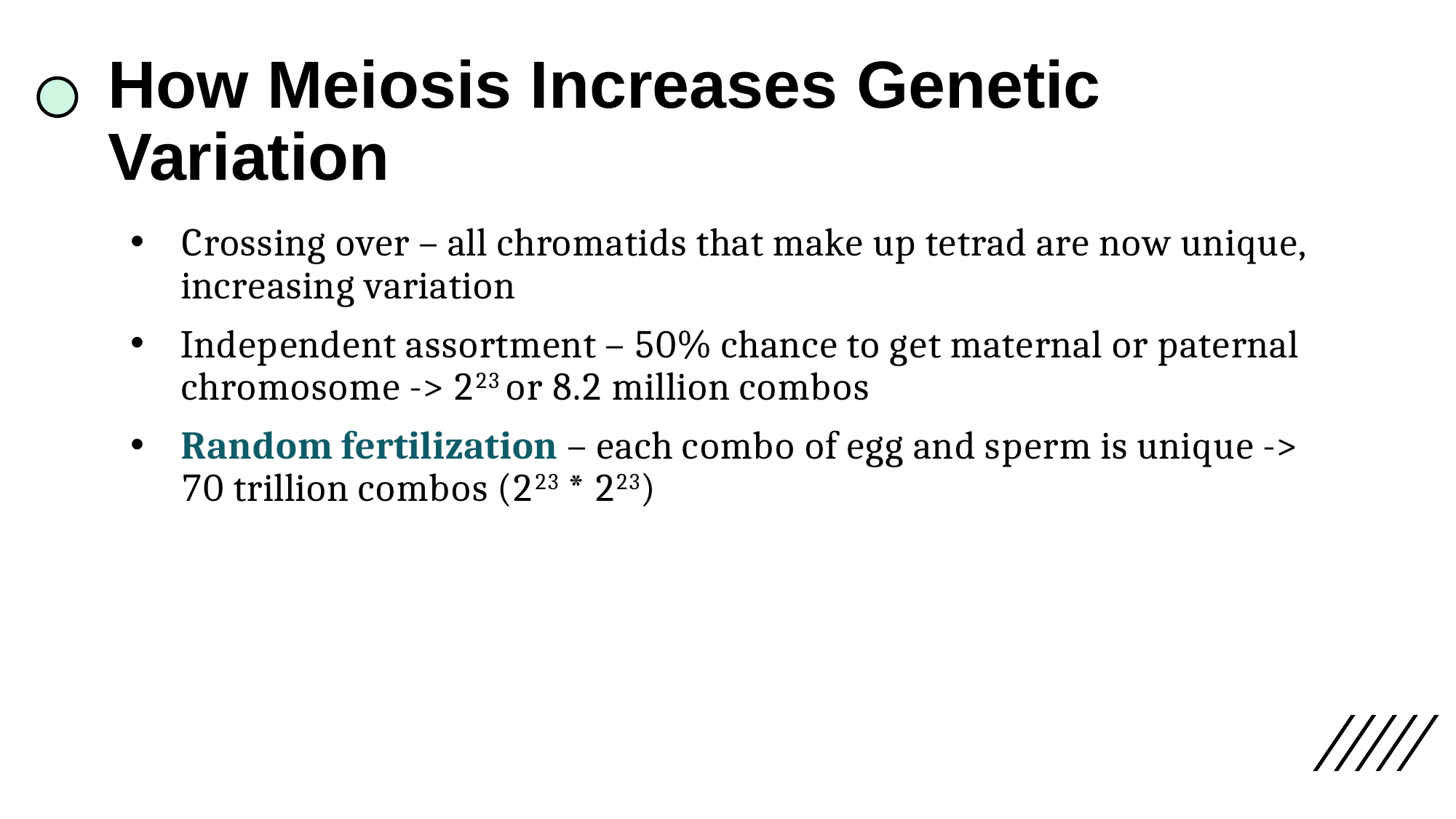

# How Meiosis Increases Genetic Variation
Crossing over – all chromatids that make up tetrad are now unique, increasing variation
Independent assortment – 50% chance to get maternal or paternal chromosome -> 223 or 8.2 million combos
Random fertilization – each combo of egg and sperm is unique -> 70 trillion combos (223 * 223)